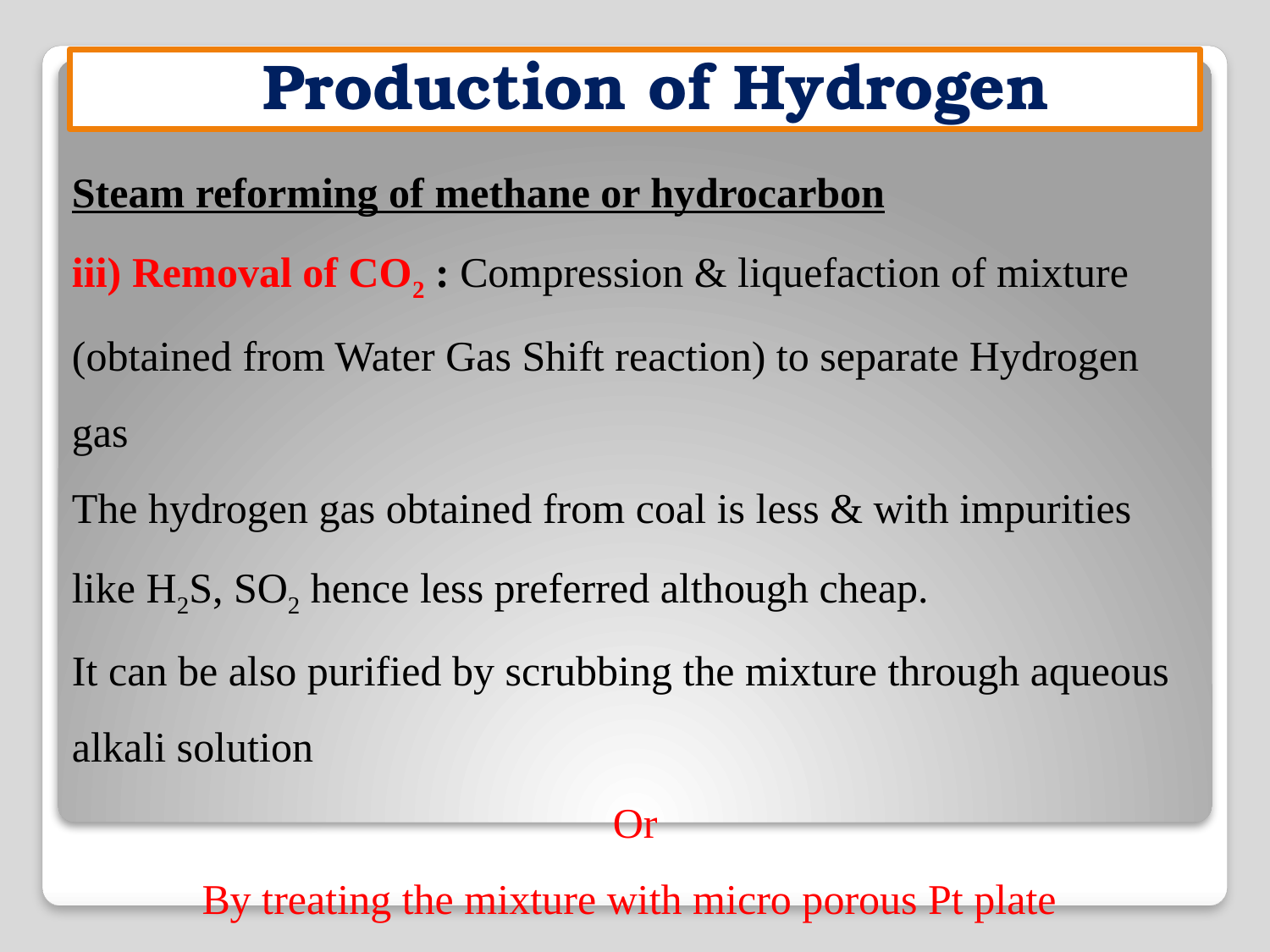

# Production of Hydrogen
Steam reforming of methane or hydrocarbon
iii) Removal of CO2 : Compression & liquefaction of mixture (obtained from Water Gas Shift reaction) to separate Hydrogen  gas
The hydrogen gas obtained from coal is less & with impurities like H2S, SO2 hence less preferred although cheap.
It can be also purified by scrubbing the mixture through aqueous alkali solution
Or
By treating the mixture with micro porous Pt plate